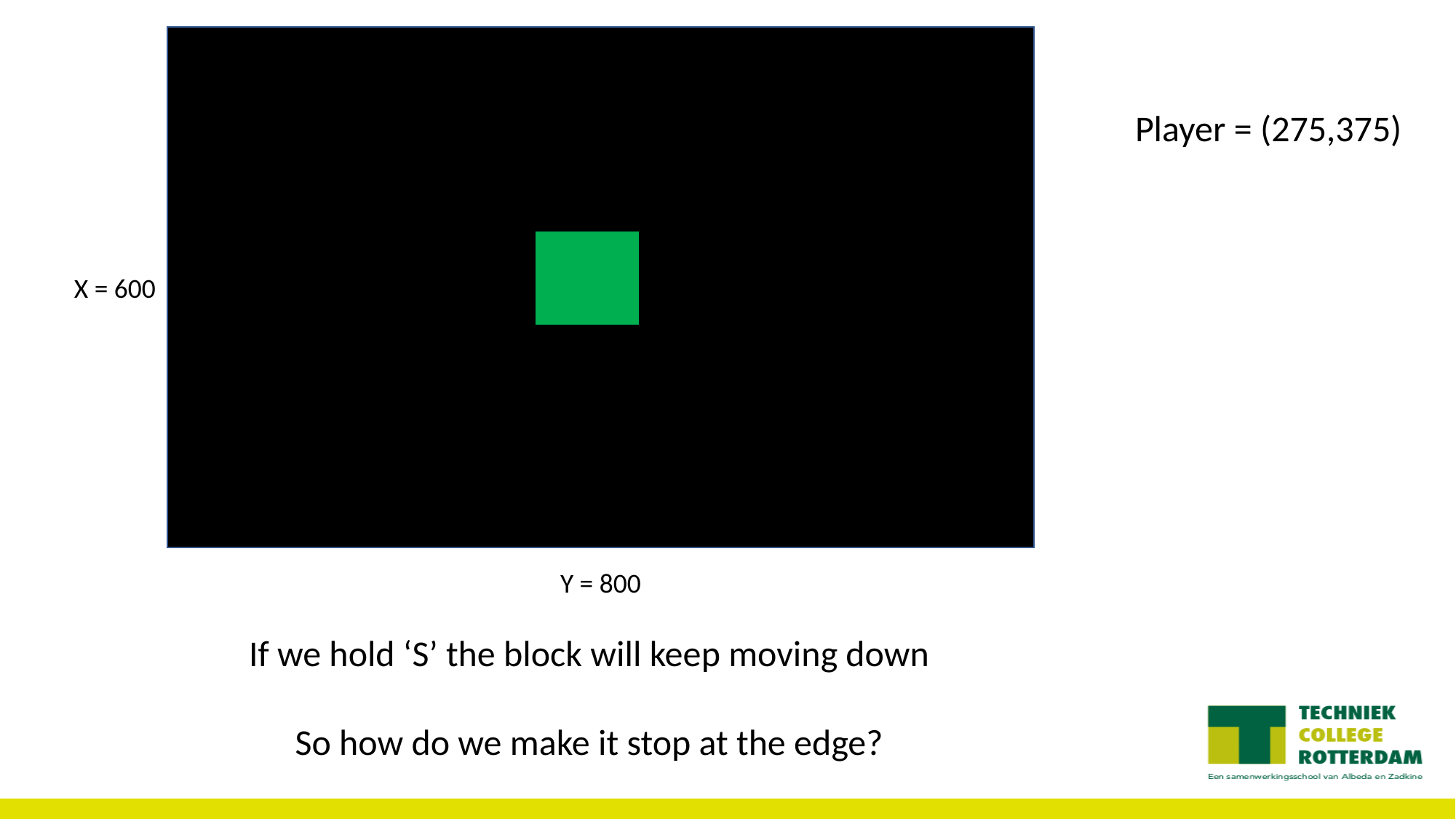

Player = (275,375)

X = 600
Y = 800
If we hold ‘S’ the block will keep moving down
So how do we make it stop at the edge?